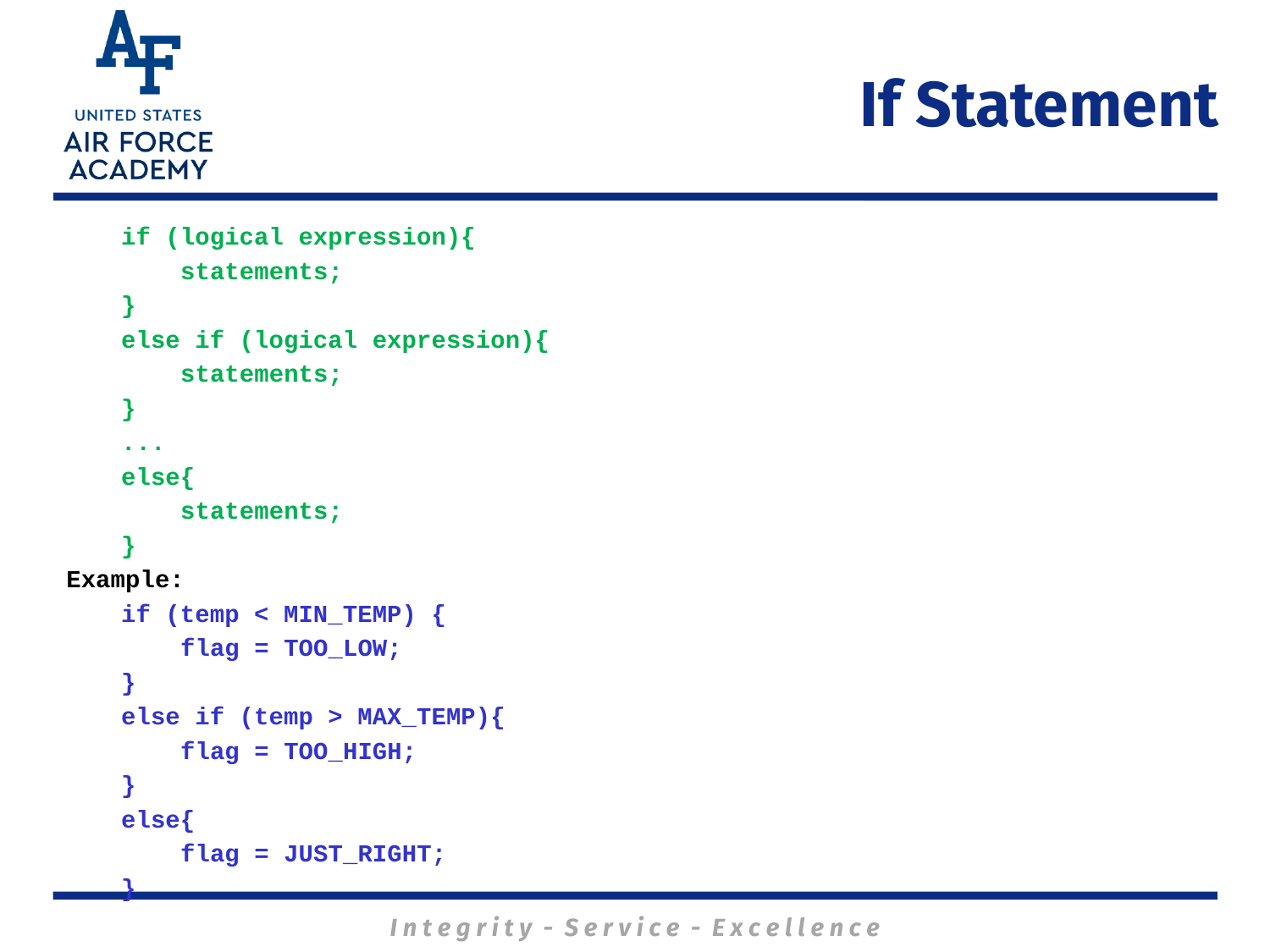

# If Statement
if (logical expression){
    statements;
}
else if (logical expression){
    statements;
}
...
else{
    statements;
}
Example:
if (temp < MIN_TEMP) {
    flag = TOO_LOW;
}
else if (temp > MAX_TEMP){
    flag = TOO_HIGH;
}
else{
    flag = JUST_RIGHT;
}